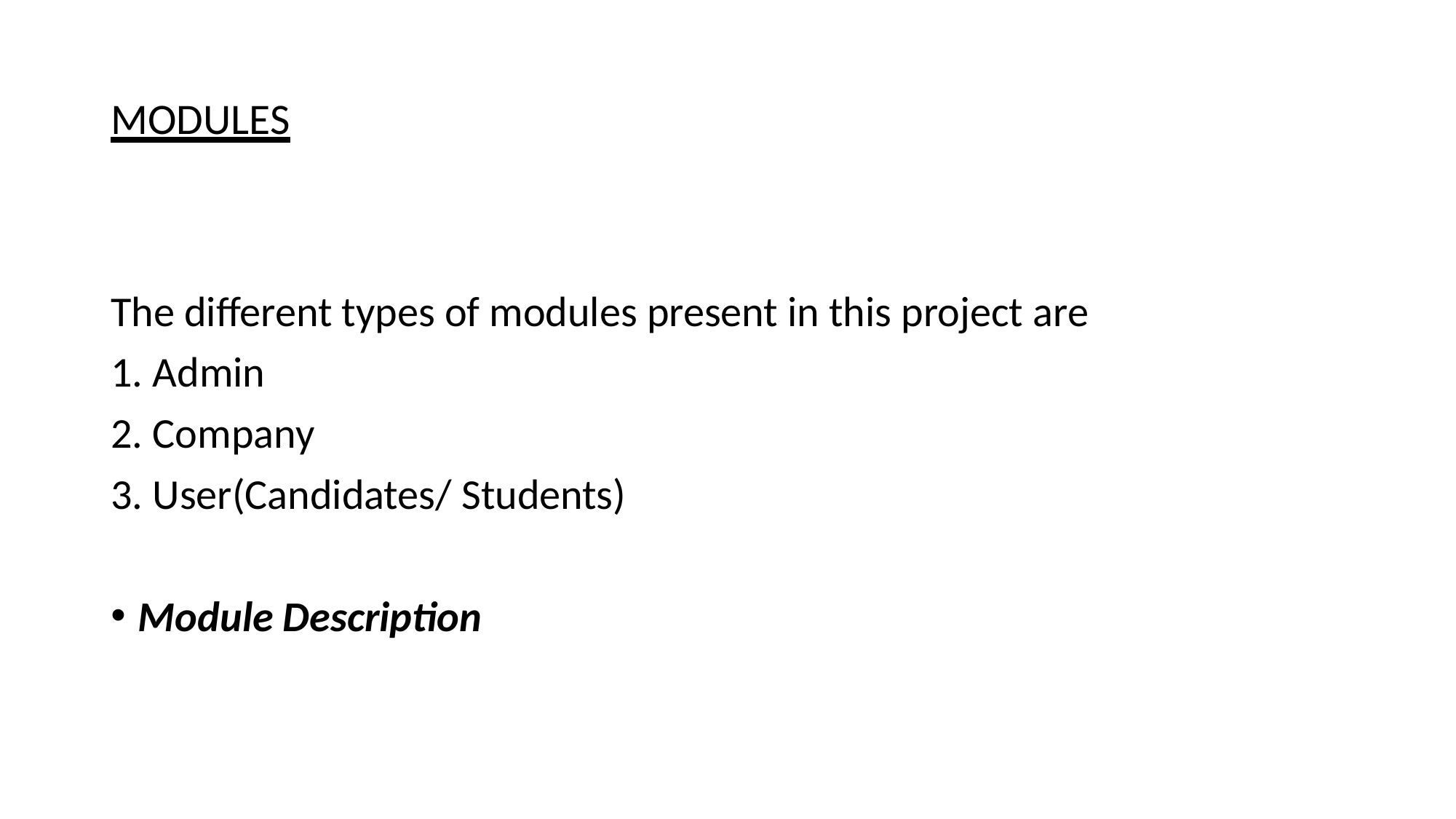

# MODULES

The different types of modules present in this project are
1. Admin
2. Company
3. User(Candidates/ Students)

Module Description